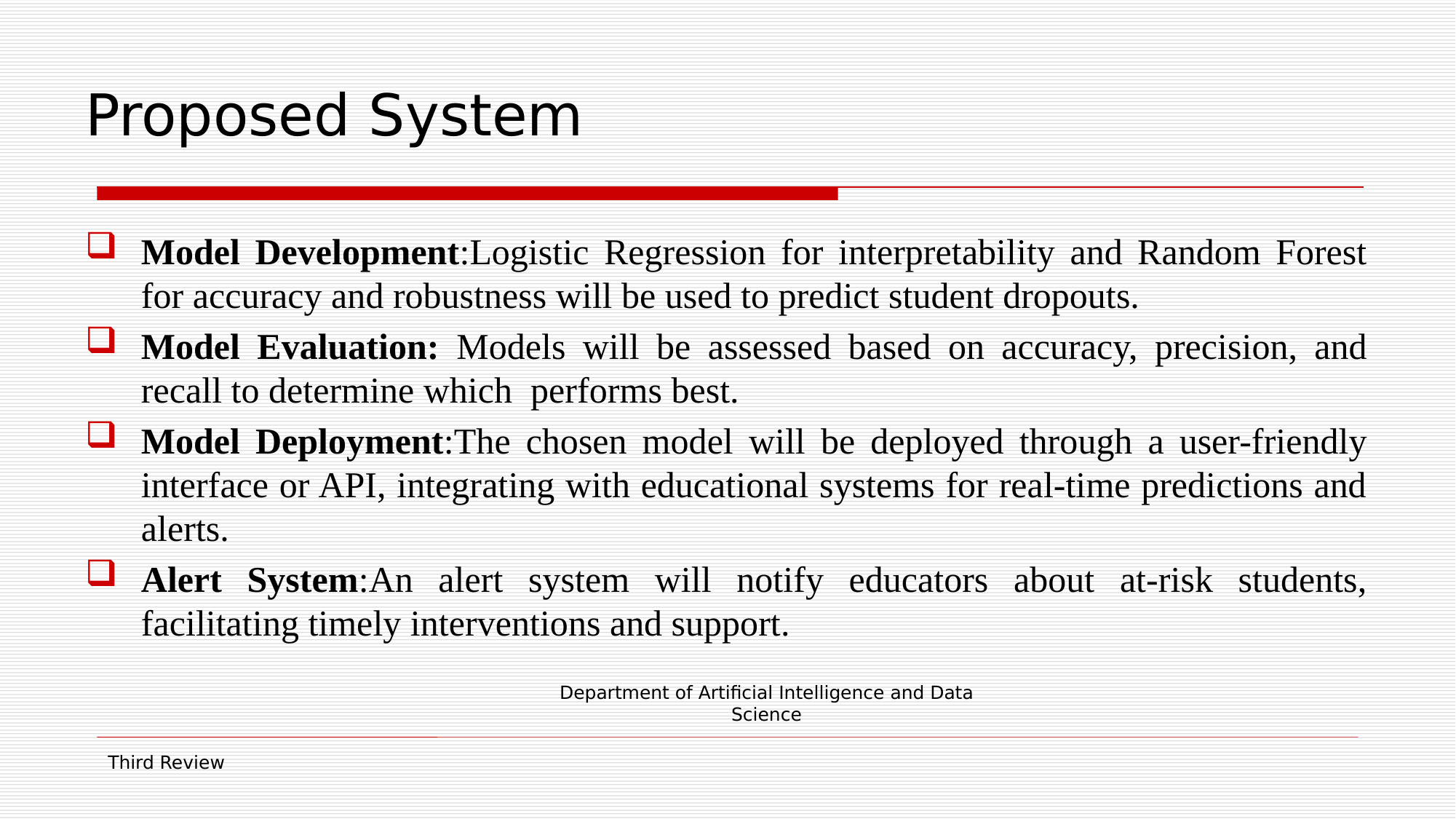

# Proposed System
Model Development:Logistic Regression for interpretability and Random Forest for accuracy and robustness will be used to predict student dropouts.
Model Evaluation: Models will be assessed based on accuracy, precision, and recall to determine which  performs best.
Model Deployment:The chosen model will be deployed through a user-friendly interface or API, integrating with educational systems for real-time predictions and alerts.
Alert System:An alert system will notify educators about at-risk students, facilitating timely interventions and support.
Department of Artificial Intelligence and Data Science
Third Review
10